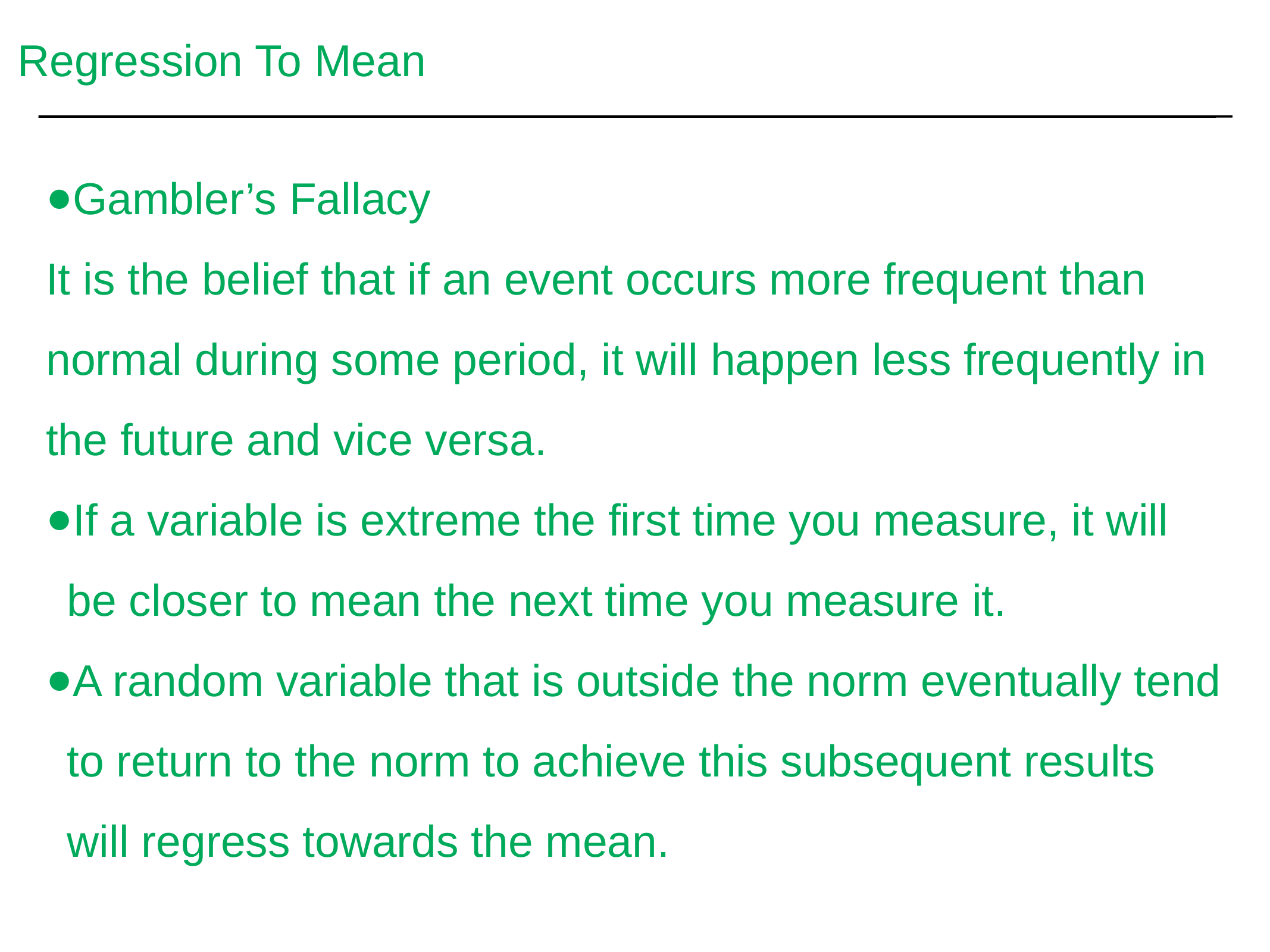

Regression To Mean
Gambler’s Fallacy
It is the belief that if an event occurs more frequent than    normal during some period, it will happen less frequently in the future and vice versa.
If a variable is extreme the first time you measure, it will be closer to mean the next time you measure it.
A random variable that is outside the norm eventually tend to return to the norm to achieve this subsequent results will regress towards the mean.